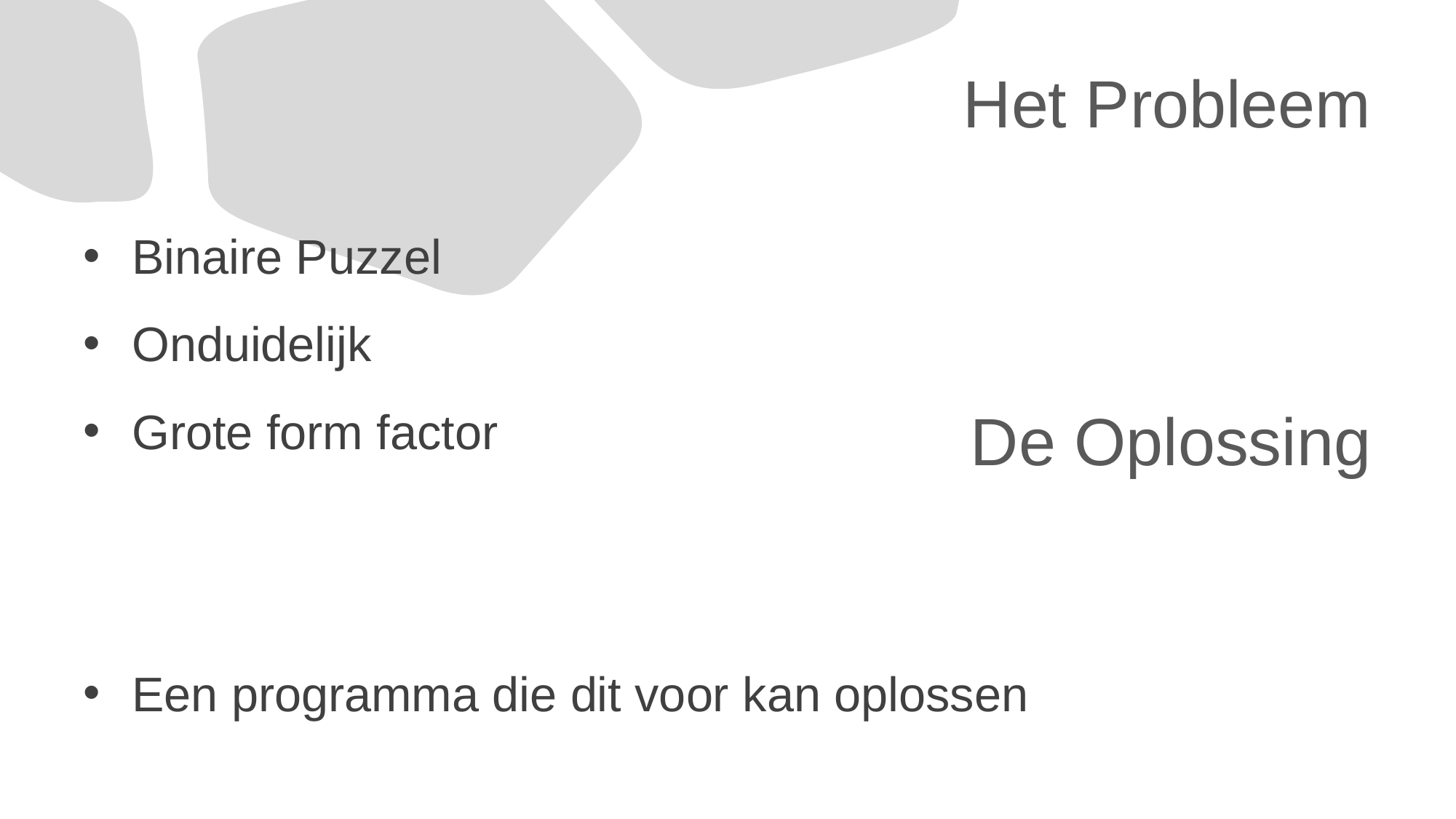

# Het Probleem
Binaire Puzzel
Onduidelijk
Grote form factor

Een programma die dit voor kan oplossen

De Oplossing